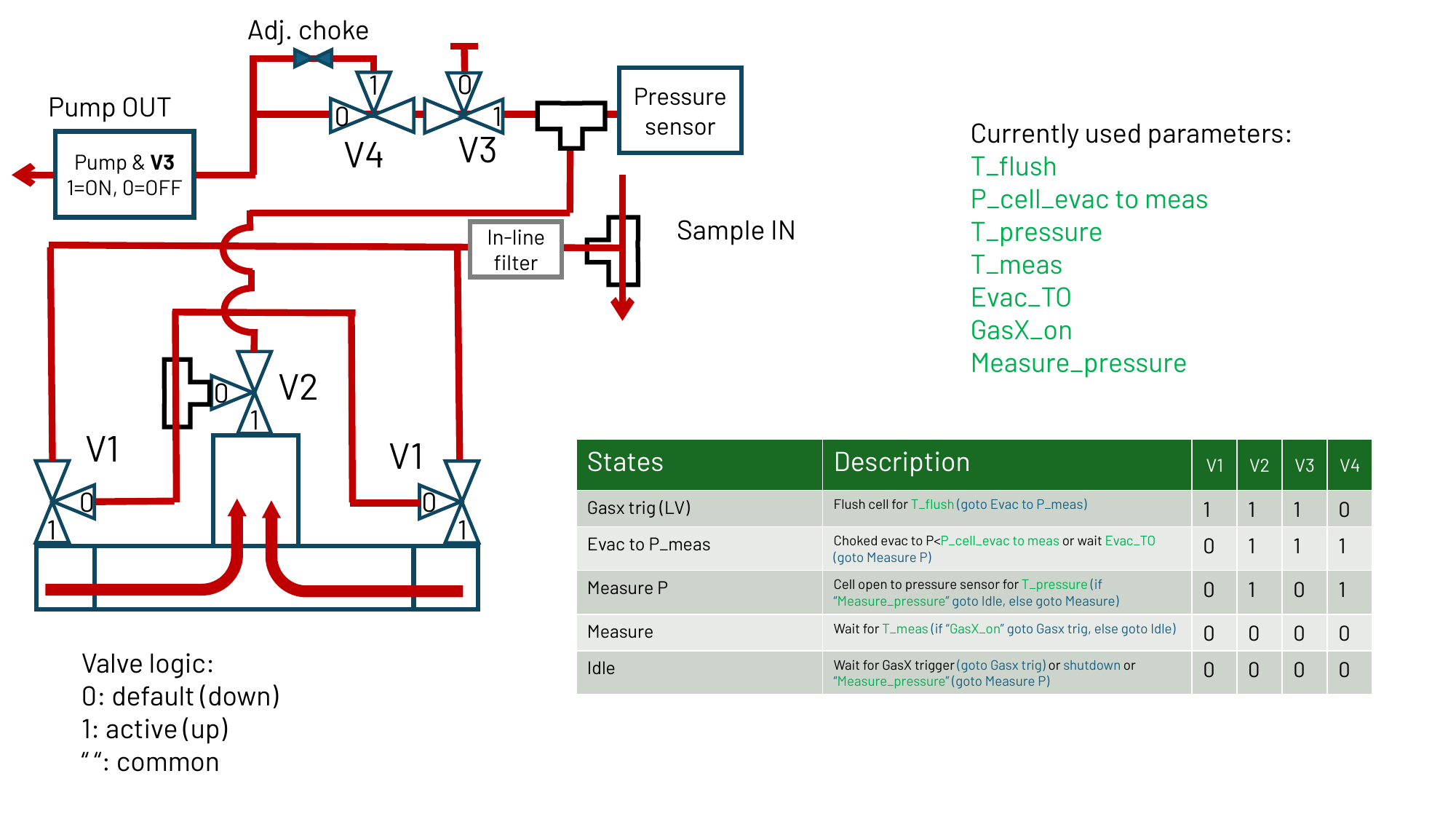

Adj. choke

1
0
Pressure sensor

Pump OUT

1
0

Currently used parameters:
T_flush
P_cell_evac to meas
T_pressure
T_meas
Evac_TO
GasX_on
Measure_pressure
V3
V4
Pump & V3
1=ON, 0=OFF
Sample IN

In-line filter

V2

0

1
V1
V1
| States | Description | V1 | V2 | V3 | V4 |
| --- | --- | --- | --- | --- | --- |
| Gasx trig (LV) | Flush cell for T\_flush (goto Evac to P\_meas) | 1 | 1 | 1 | 0 |
| Evac to P\_meas | Choked evac to P<P\_cell\_evac to meas or wait Evac\_TO (goto Measure P) | 0 | 1 | 1 | 1 |
| Measure P | Cell open to pressure sensor for T\_pressure (if “Measure\_pressure” goto Idle, else goto Measure) | 0 | 1 | 0 | 1 |
| Measure | Wait for T\_meas (if “GasX\_on” goto Gasx trig, else goto Idle) | 0 | 0 | 0 | 0 |
| Idle | Wait for GasX trigger (goto Gasx trig) or shutdown or “Measure\_pressure” (goto Measure P) | 0 | 0 | 0 | 0 |

0
0

1
1

Valve logic:
0: default (down)
1: active (up)
“ “: common